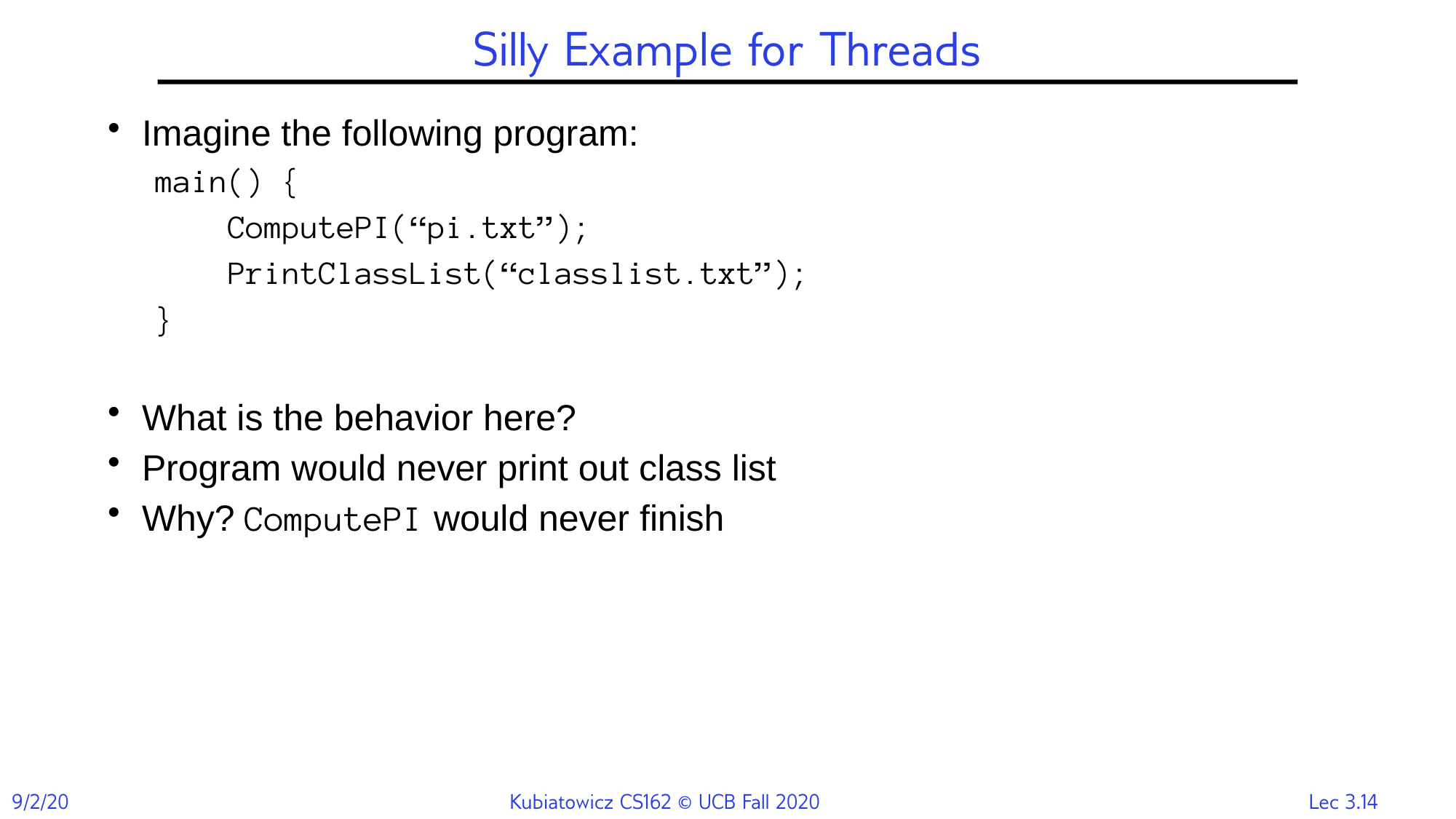

# Silly Example for Threads
Imagine the following program:
main() {
    ComputePI(“pi.txt”);
    PrintClassList(“classlist.txt”);
}

What is the behavior here?
Program would never print out class list
Why? ComputePI would never finish